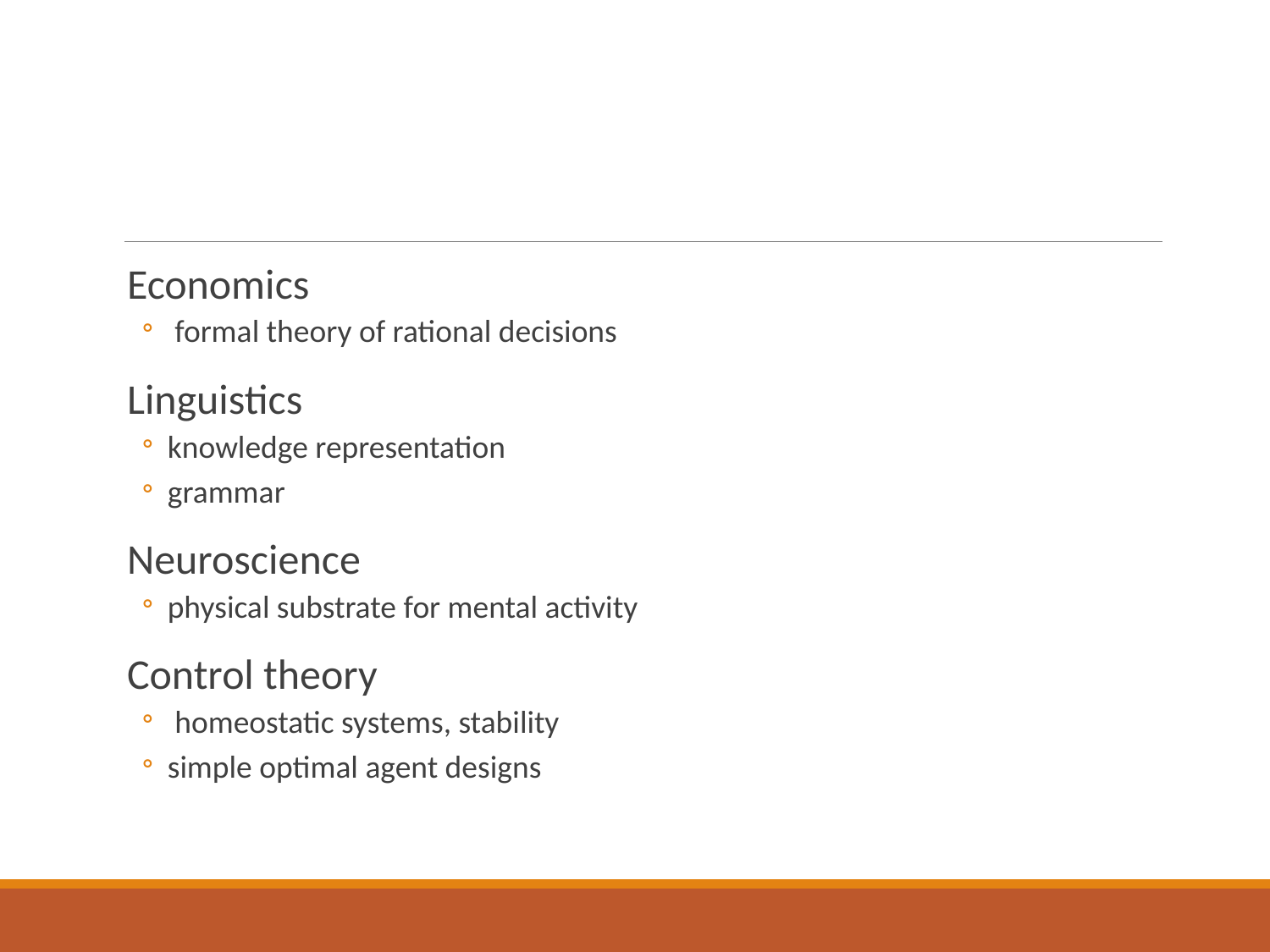

#
Economics
 formal theory of rational decisions
Linguistics
knowledge representation
grammar
Neuroscience
physical substrate for mental activity
Control theory
 homeostatic systems, stability
simple optimal agent designs